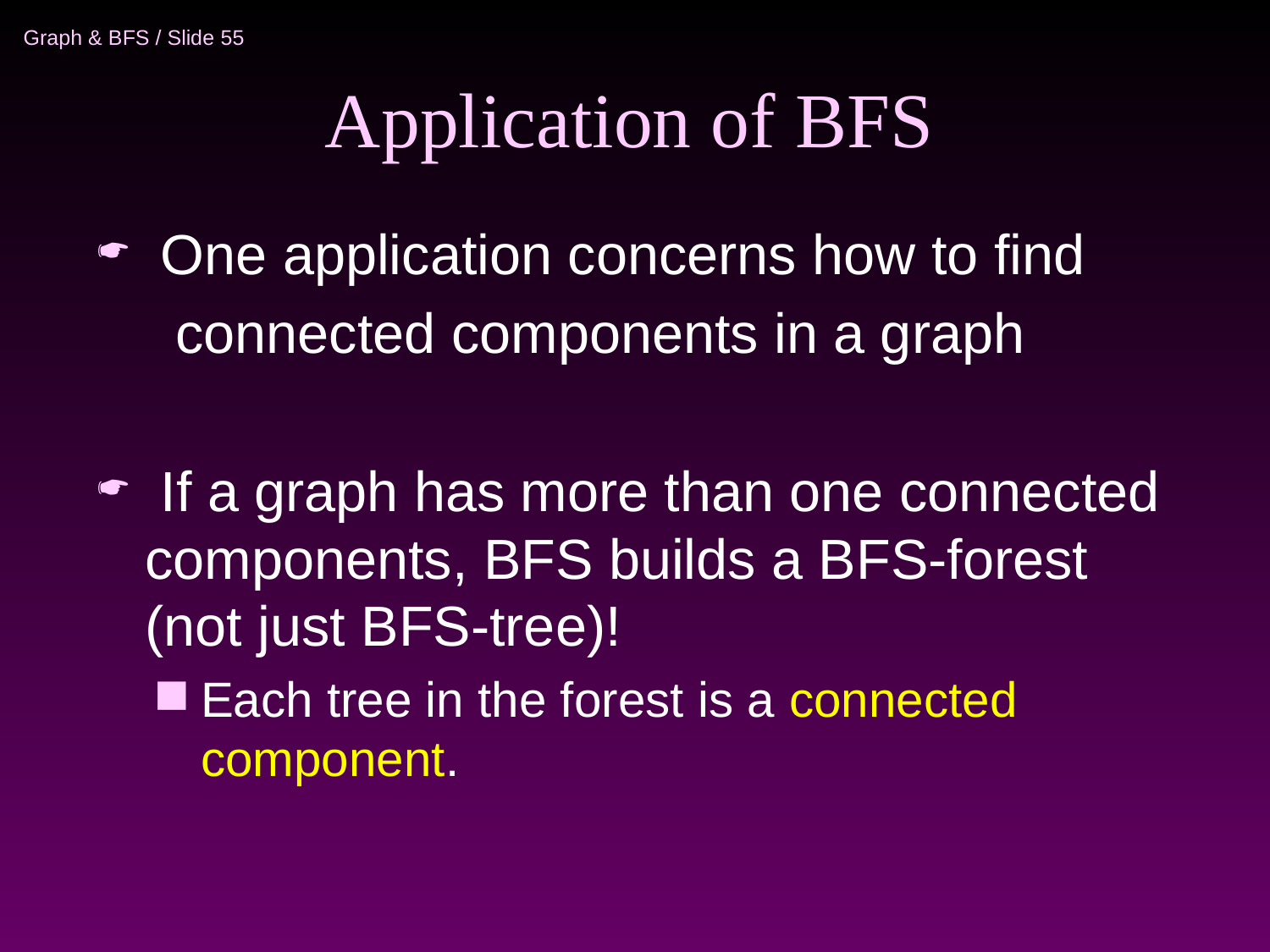

# Application of BFS
 One application concerns how to find
     connected components in a graph

 If a graph has more than one connected components, BFS builds a BFS-forest (not just BFS-tree)!
Each tree in the forest is a connected component.